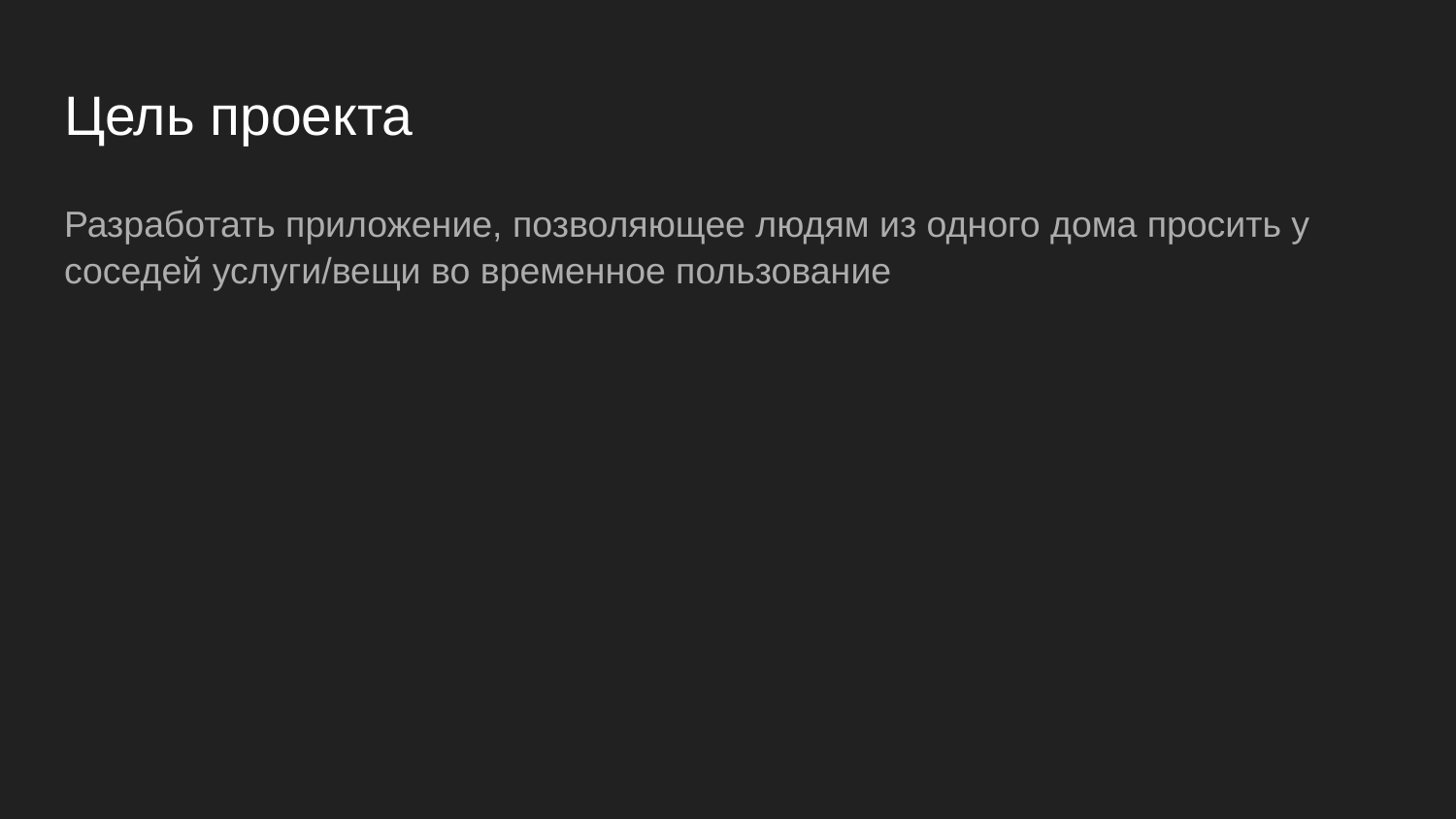

# Цель проекта
Разработать приложение, позволяющее людям из одного дома просить у соседей услуги/вещи во временное пользование